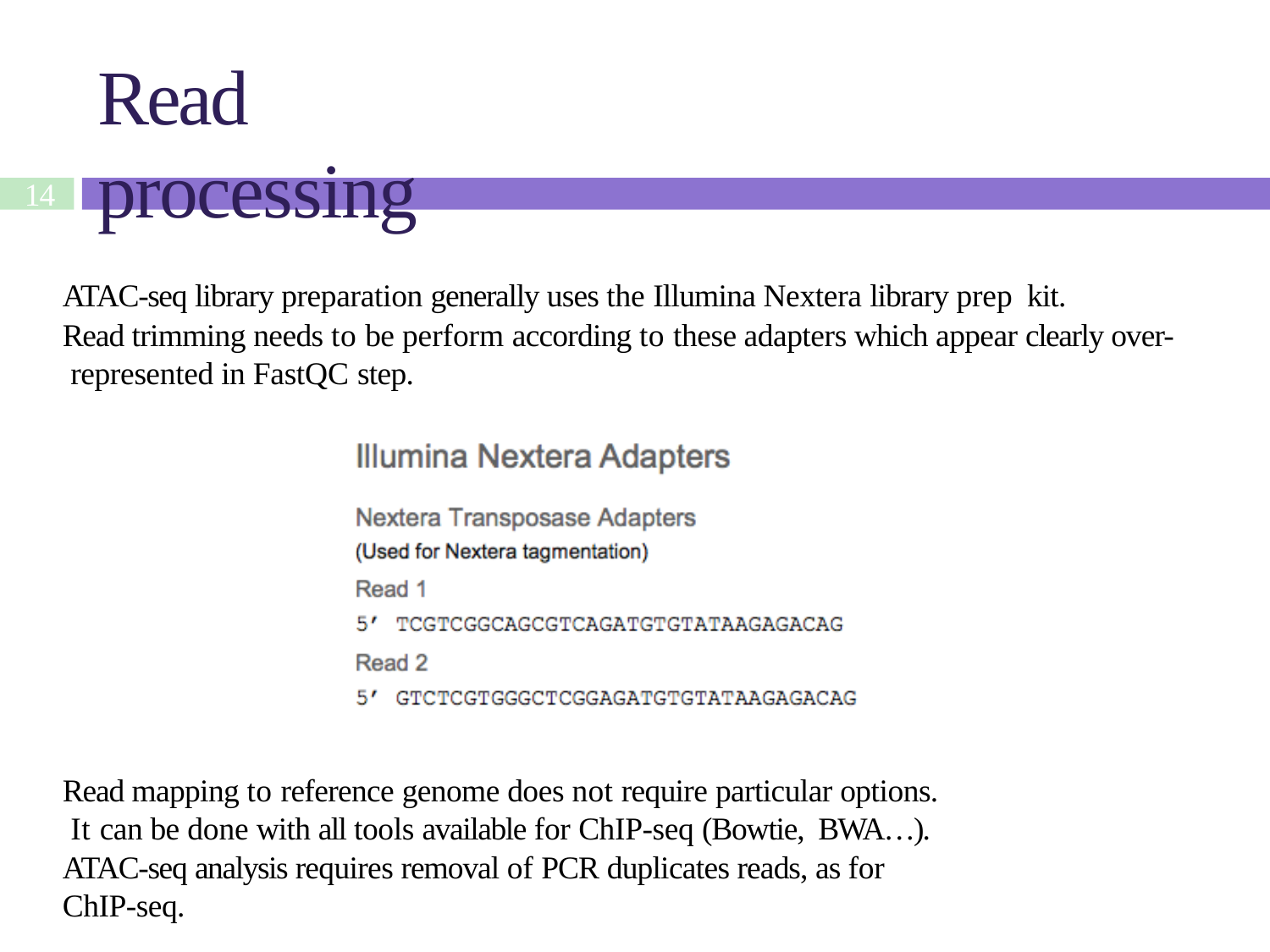

# Read	processing
14
ATAC-seq library preparation generally uses the Illumina Nextera library prep kit.
Read trimming needs to be perform according to these adapters which appear clearly over-  represented in FastQC step.

Read mapping to reference genome does not require particular options.  It can be done with all tools available for ChIP-seq (Bowtie, BWA…).
ATAC-seq analysis requires removal of PCR duplicates reads, as for ChIP-seq.